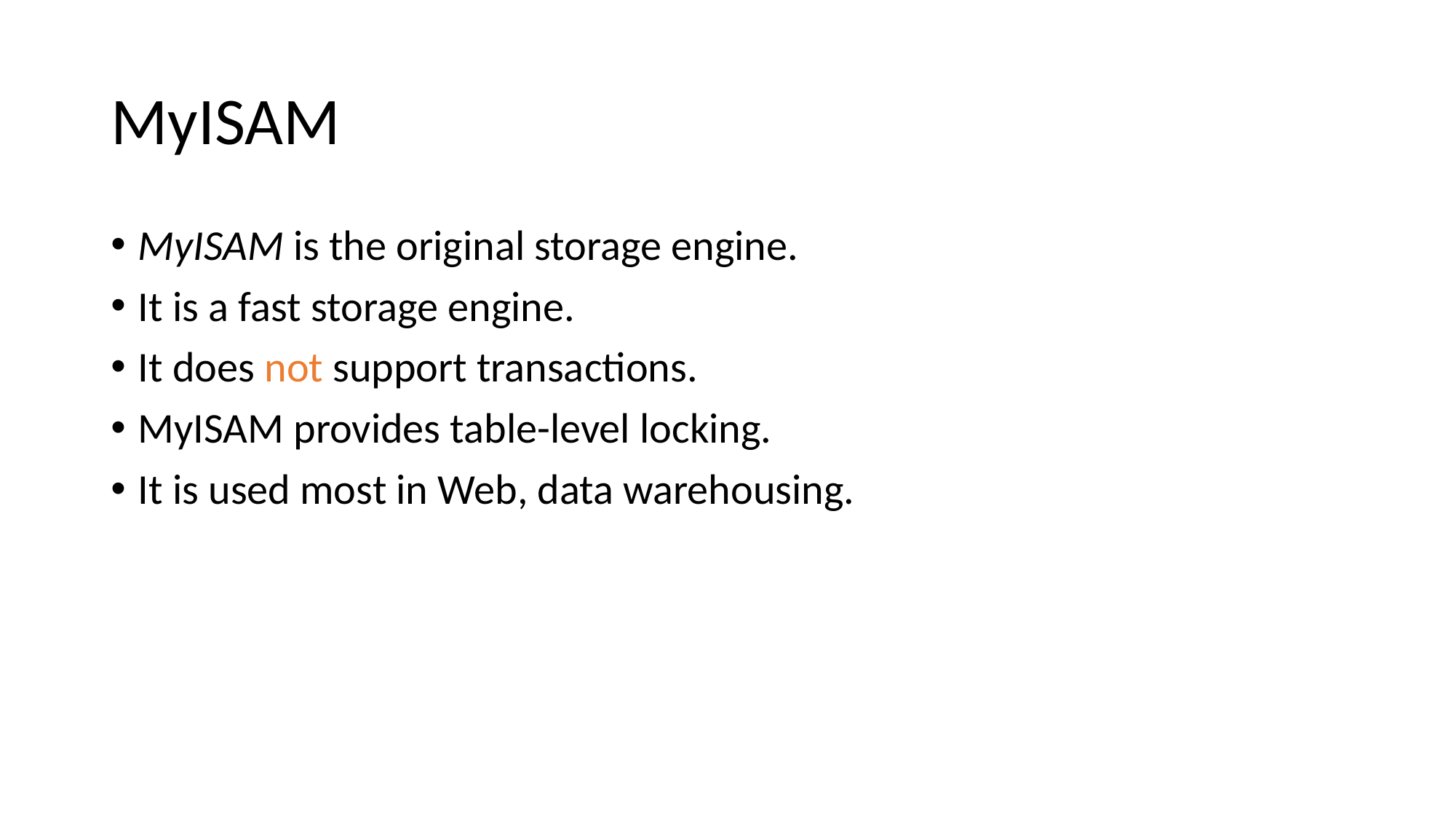

# MyISAM
MyISAM is the original storage engine.
It is a fast storage engine.
It does not support transactions.
MyISAM provides table-level locking.
It is used most in Web, data warehousing.